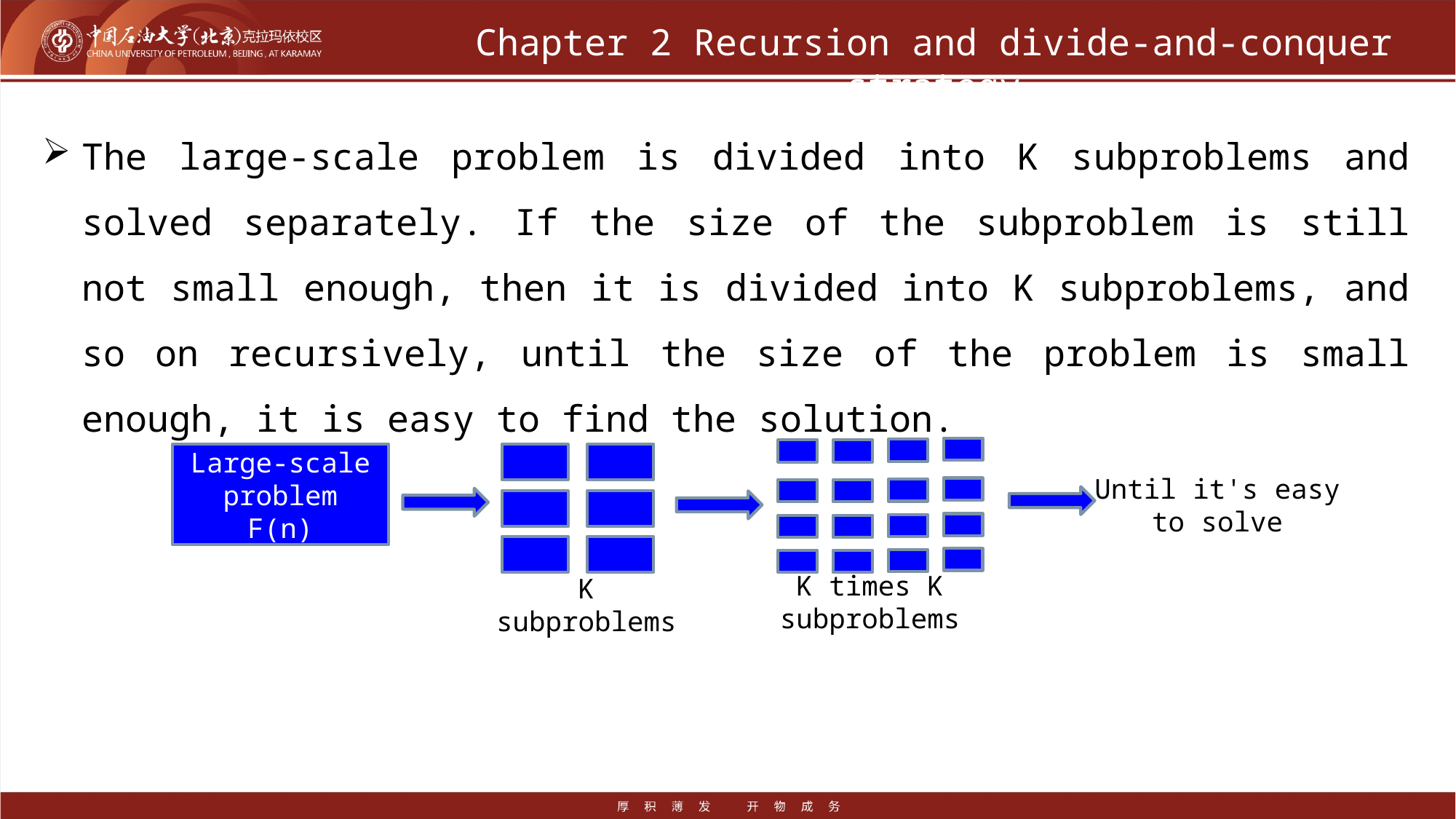

# Chapter 2 Recursion and divide-and-conquer strategy
The large-scale problem is divided into K subproblems and solved separately. If the size of the subproblem is still not small enough, then it is divided into K subproblems, and so on recursively, until the size of the problem is small enough, it is easy to find the solution.

Large-scale problem F(n)
Until it's easy to solve

K times K subproblems
K subproblems